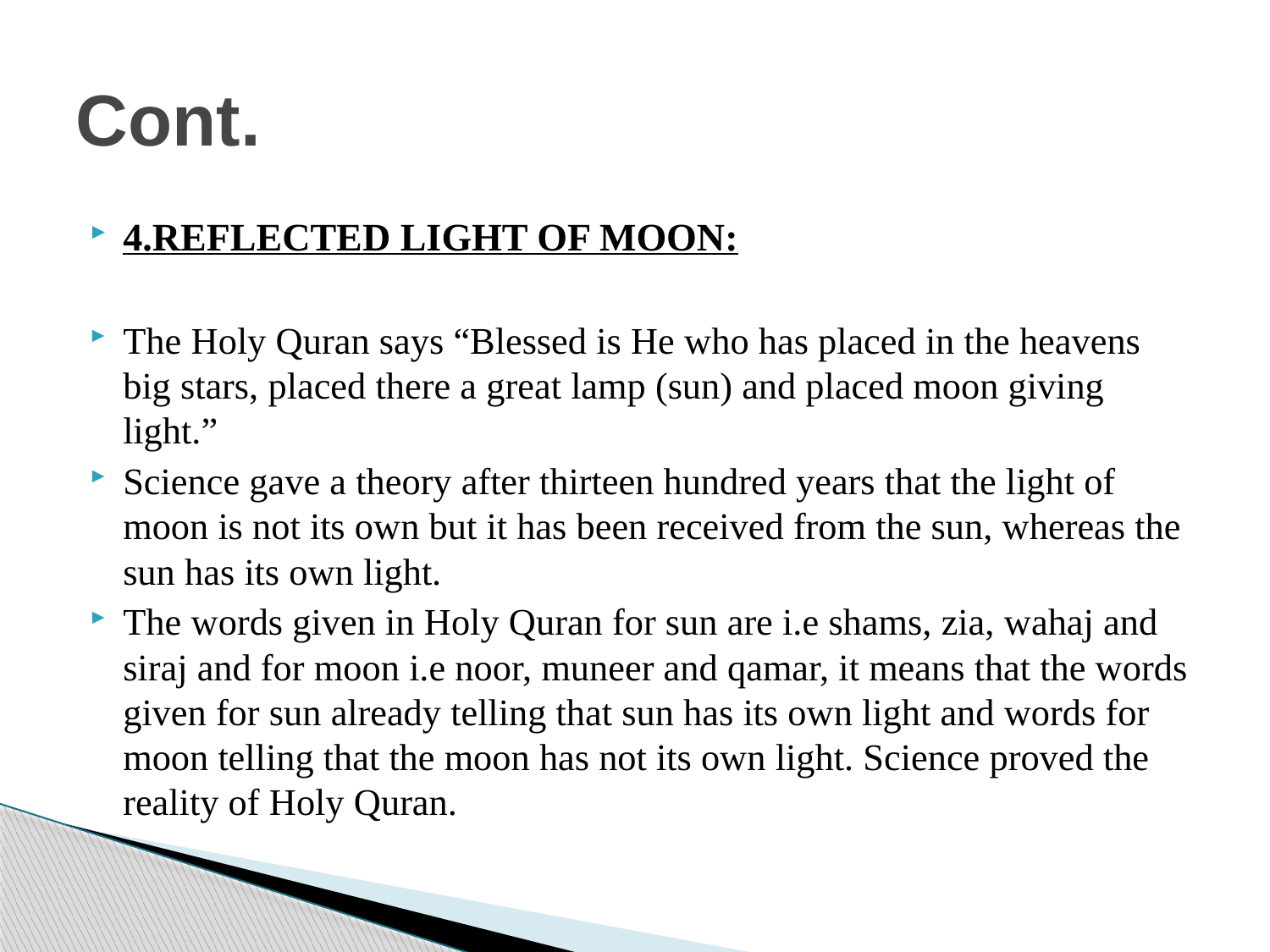

# Cont.
4.REFLECTED LIGHT OF MOON:

The Holy Quran says “Blessed is He who has placed in the heavens big stars, placed there a great lamp (sun) and placed moon giving light.”
Science gave a theory after thirteen hundred years that the light of moon is not its own but it has been received from the sun, whereas the sun has its own light.
The words given in Holy Quran for sun are i.e shams, zia, wahaj and siraj and for moon i.e noor, muneer and qamar, it means that the words given for sun already telling that sun has its own light and words for moon telling that the moon has not its own light. Science proved the reality of Holy Quran.